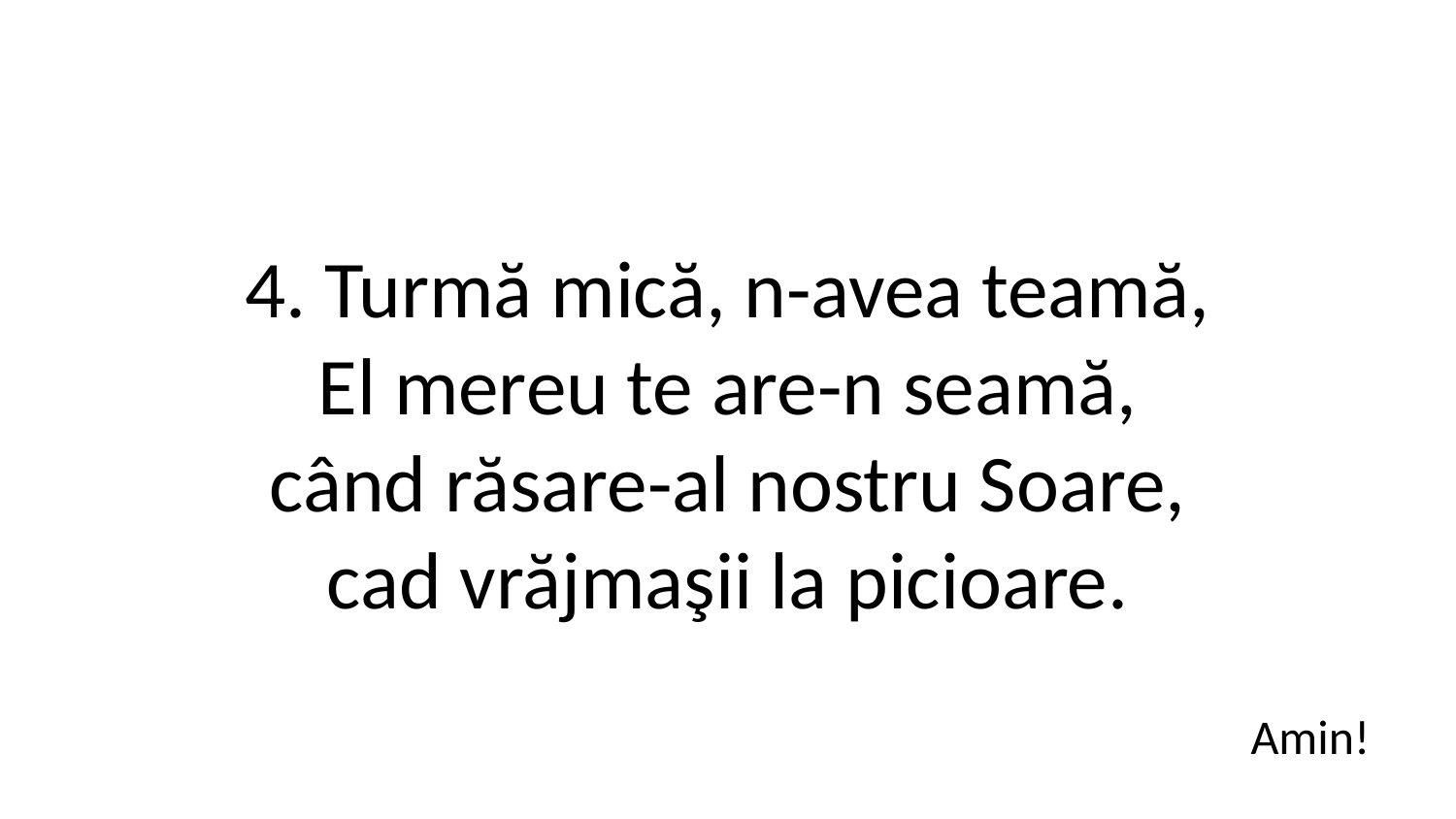

4. Turmă mică, n-avea teamă,
El mereu te are-n seamă,
când răsare-al nostru Soare,
cad vrăjmaşii la picioare.

Amin!